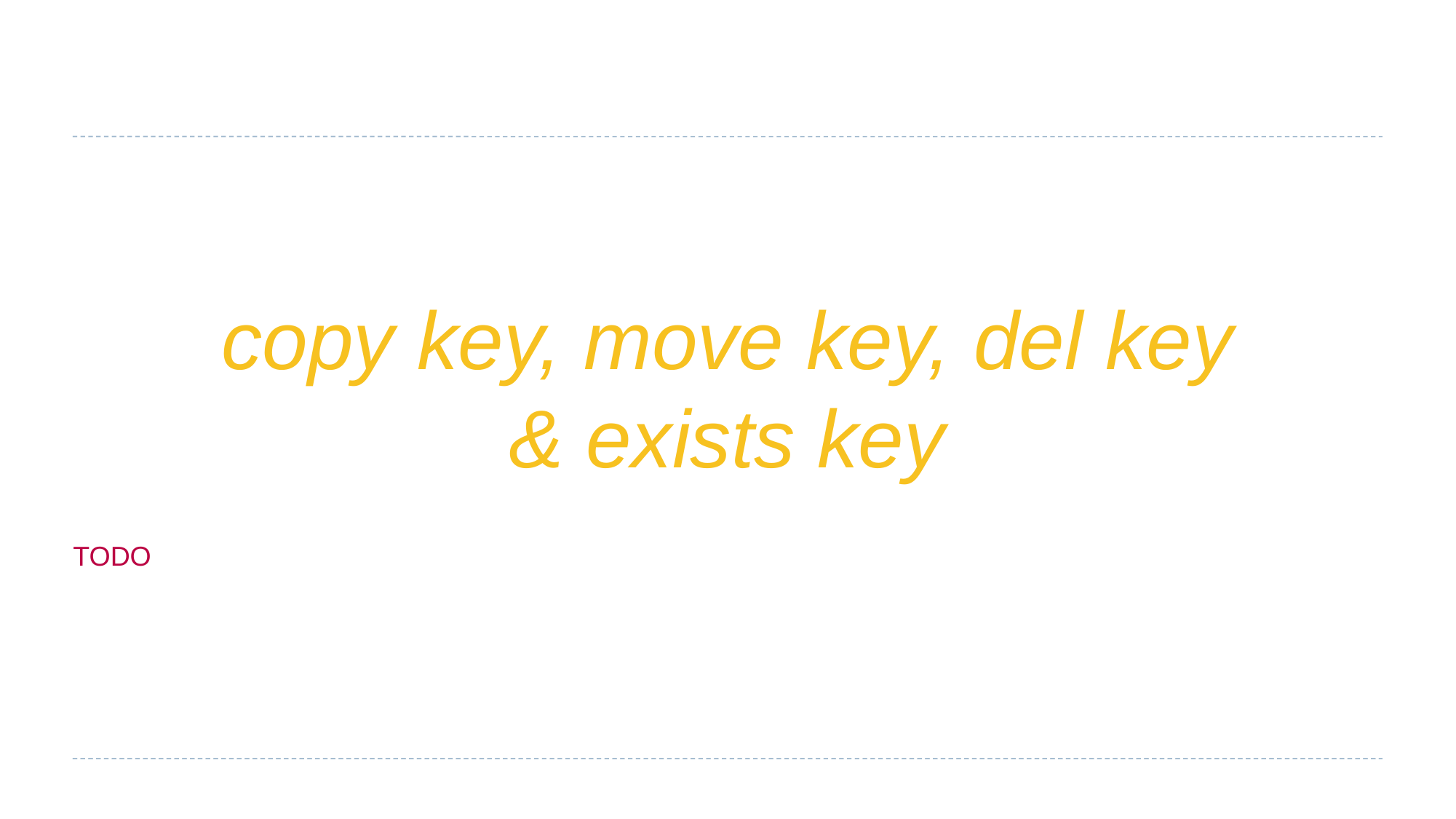

copy key, move key, del key & exists key
TODO